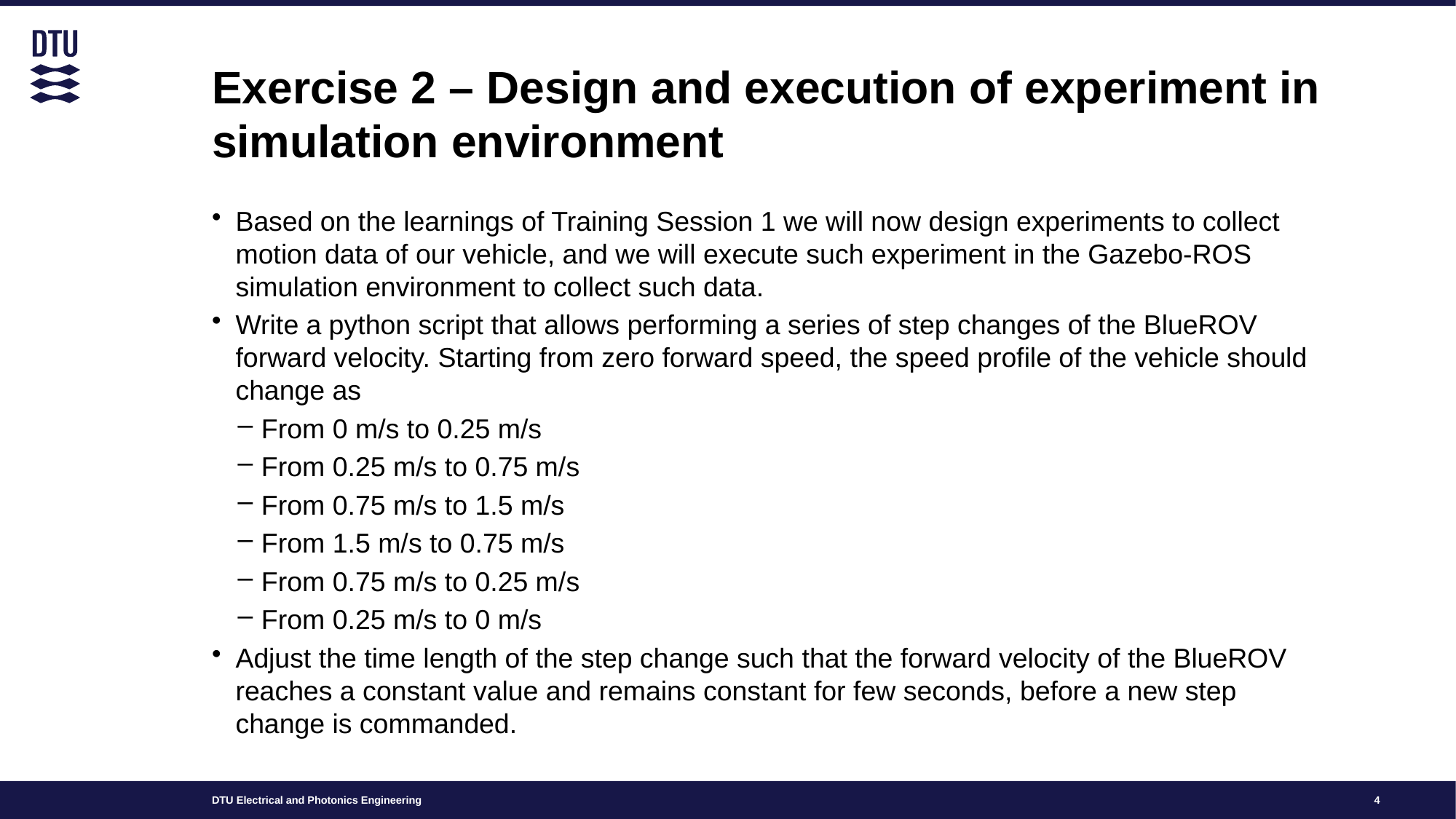

# Exercise 2 – Design and execution of experiment in simulation environment
Based on the learnings of Training Session 1 we will now design experiments to collect motion data of our vehicle, and we will execute such experiment in the Gazebo-ROS simulation environment to collect such data.
Write a python script that allows performing a series of step changes of the BlueROV forward velocity. Starting from zero forward speed, the speed profile of the vehicle should change as
From 0 m/s to 0.25 m/s
From 0.25 m/s to 0.75 m/s
From 0.75 m/s to 1.5 m/s
From 1.5 m/s to 0.75 m/s
From 0.75 m/s to 0.25 m/s
From 0.25 m/s to 0 m/s
Adjust the time length of the step change such that the forward velocity of the BlueROV reaches a constant value and remains constant for few seconds, before a new step change is commanded.
4